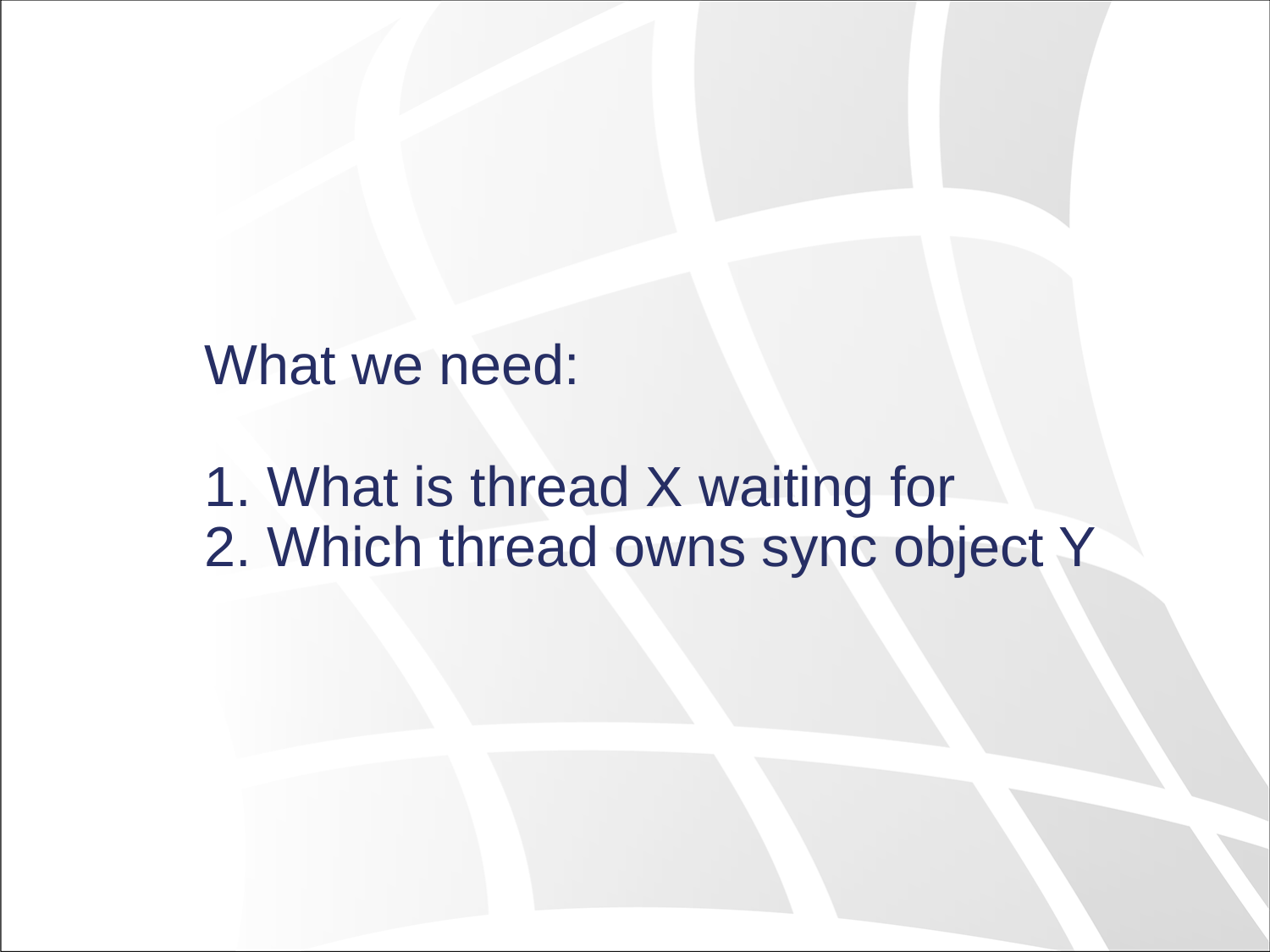

# What we need: 1. What is thread X waiting for 2. Which thread owns sync object Y